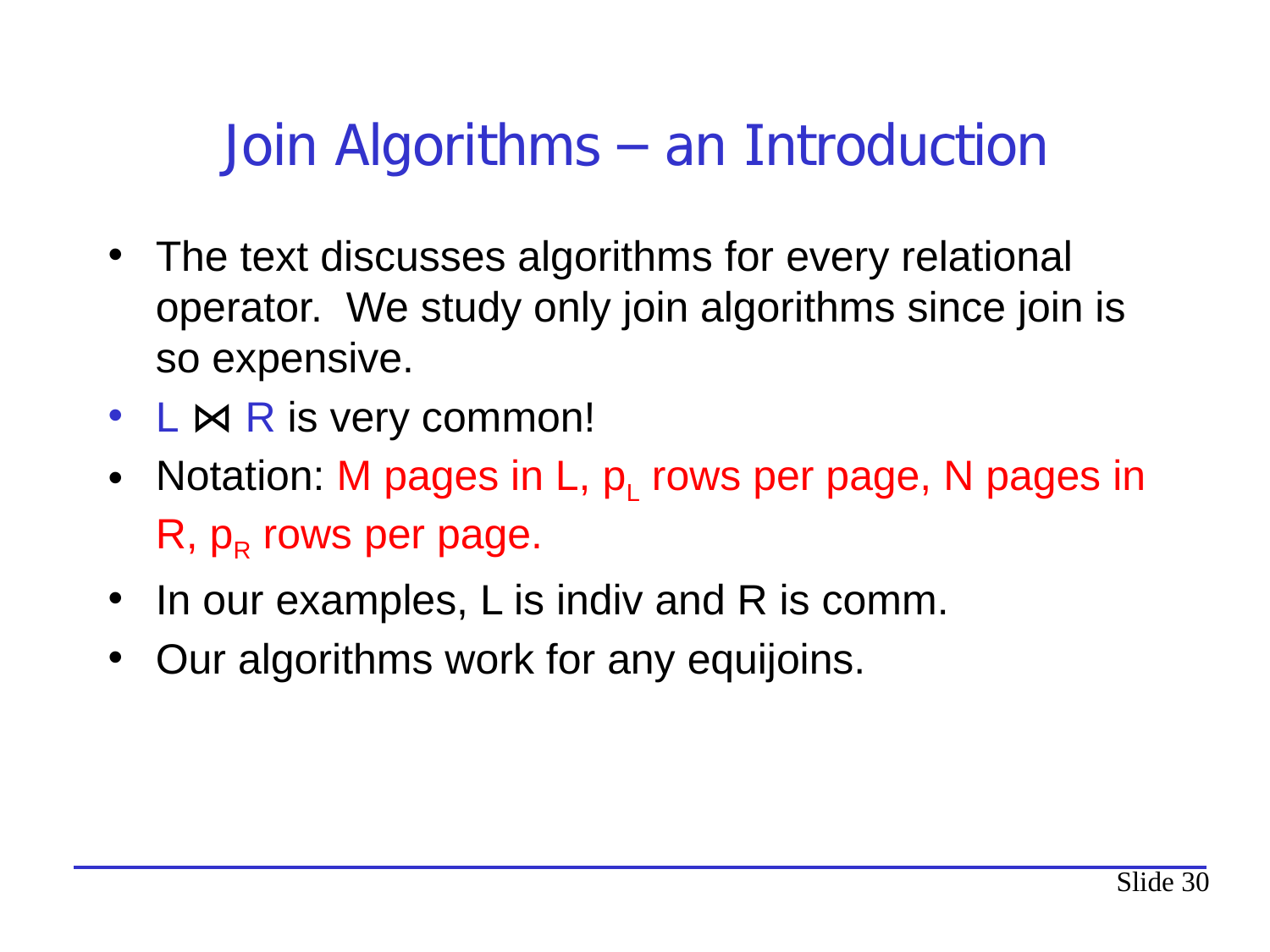

# Join Algorithms – an Introduction
The text discusses algorithms for every relational operator.  We study only join algorithms since join is so expensive.
L ⋈ R is very common!
Notation: M pages in L, pL rows per page, N pages in R, pR rows per page.
In our examples, L is indiv and R is comm.
Our algorithms work for any equijoins.